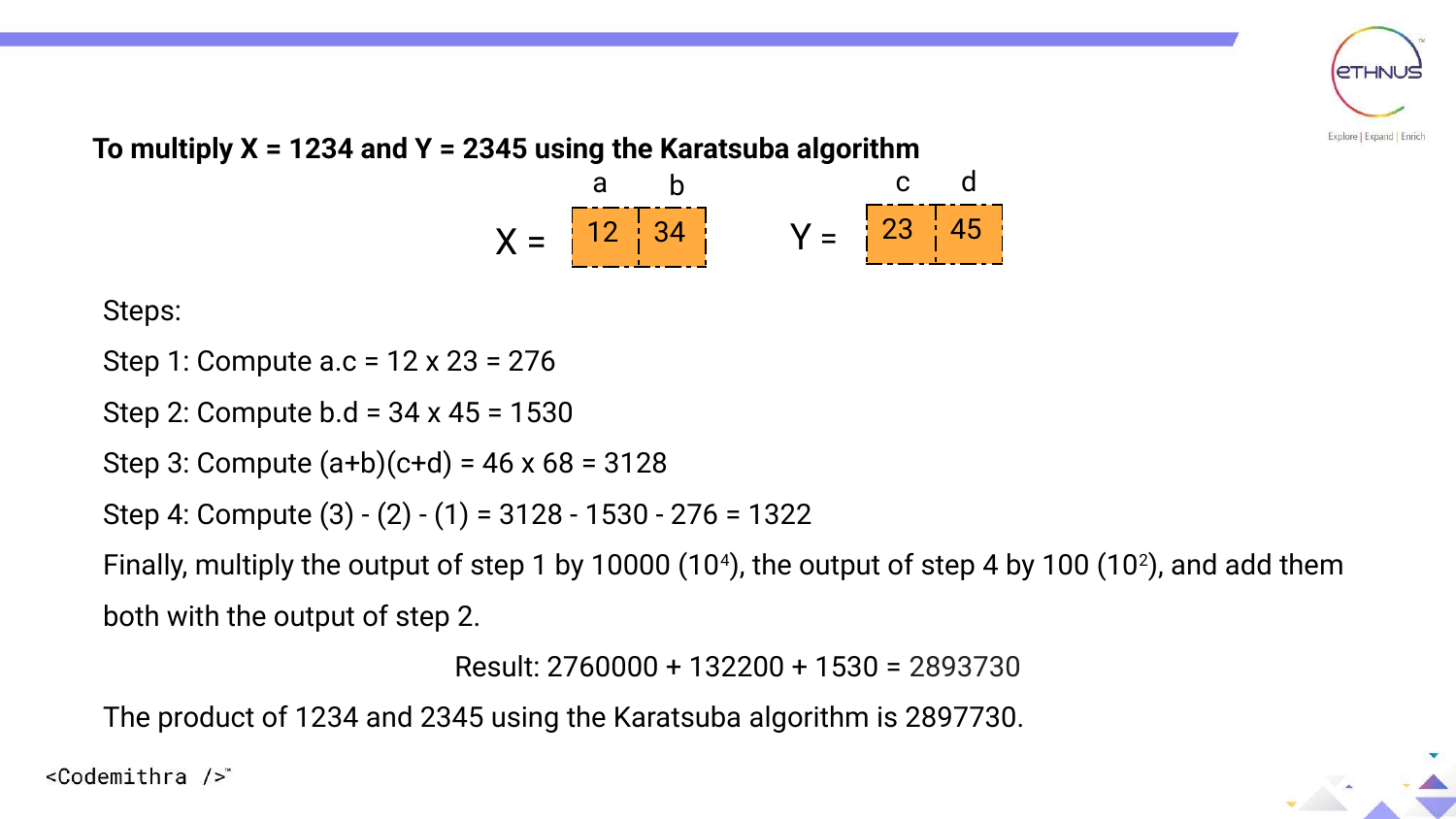

To multiply X = 1234 and Y = 2345 using the Karatsuba algorithm

c
d
a
b
| 23 | 45 |
| --- | --- |
Y =
| 12 | 34 |
| --- | --- |
X =
Steps:
Step 1: Compute a.c = 12 x 23 = 276
Step 2: Compute b.d = 34 x 45 = 1530
Step 3: Compute (a+b)(c+d) = 46 x 68 = 3128
Step 4: Compute (3) - (2) - (1) = 3128 - 1530 - 276 = 1322
Finally, multiply the output of step 1 by 10000 (104), the output of step 4 by 100 (102), and add them both with the output of step 2.
Result: 2760000 + 132200 + 1530 = 2893730
The product of 1234 and 2345 using the Karatsuba algorithm is 2897730.